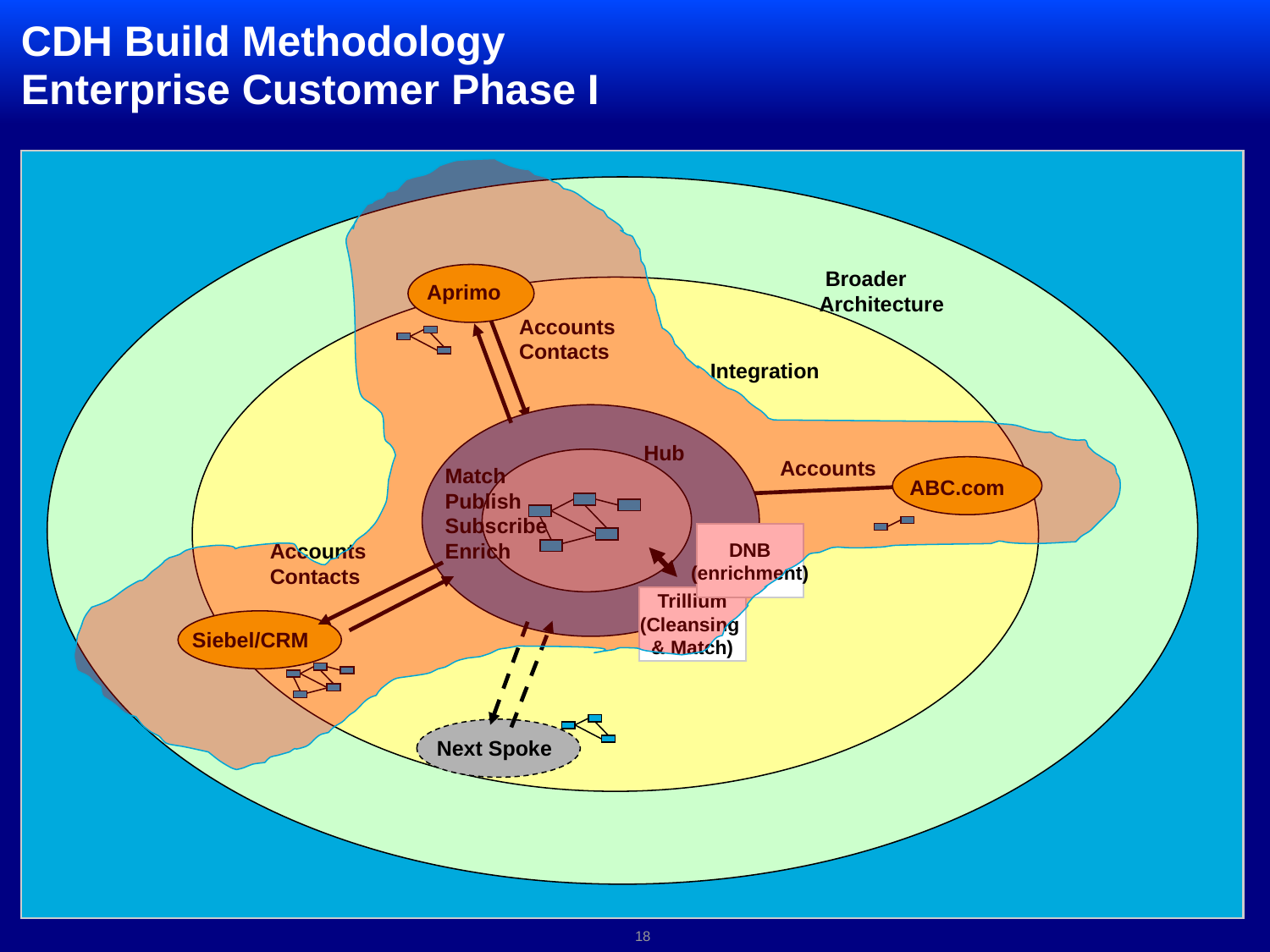

# CDH Build Methodology Enterprise Customer Phase I

 Broader
Architecture

Aprimo

Accounts
Contacts

Integration

Hub
Accounts

Match
Publish
Subscribe
Enrich

ABC.com

DNB
(enrichment)
Accounts
Contacts

Trillium
(Cleansing
& Match)

Siebel/CRM

 Next Spoke